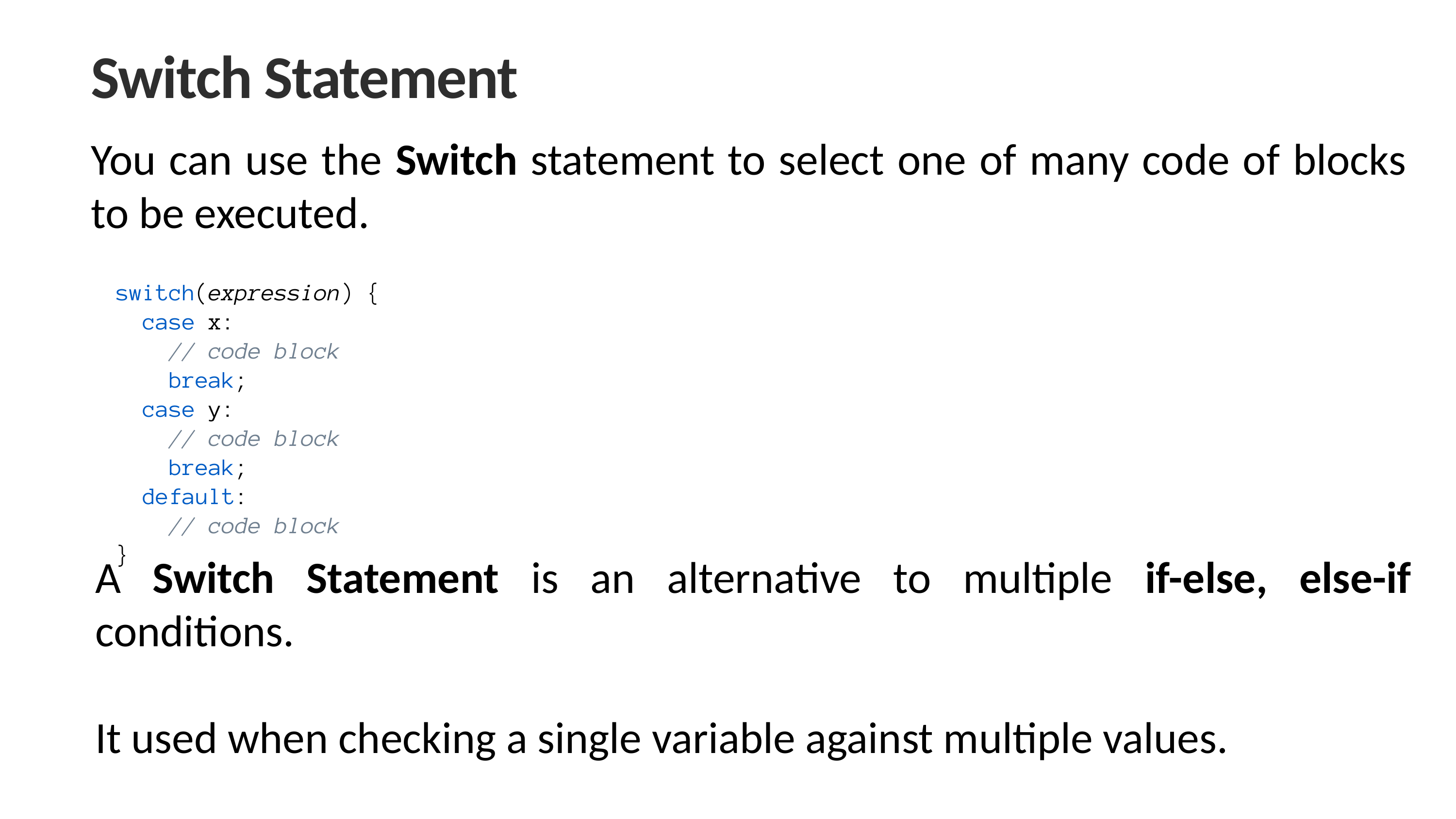

Switch Statement
You can use the Switch statement to select one of many code of blocks to be executed.
switch(expression) {
  case x:
    // code block
    break;
  case y:
    // code block
    break;
  default:
    // code block
}
A Switch Statement is an alternative to multiple if-else, else-if conditions.

It used when checking a single variable against multiple values.